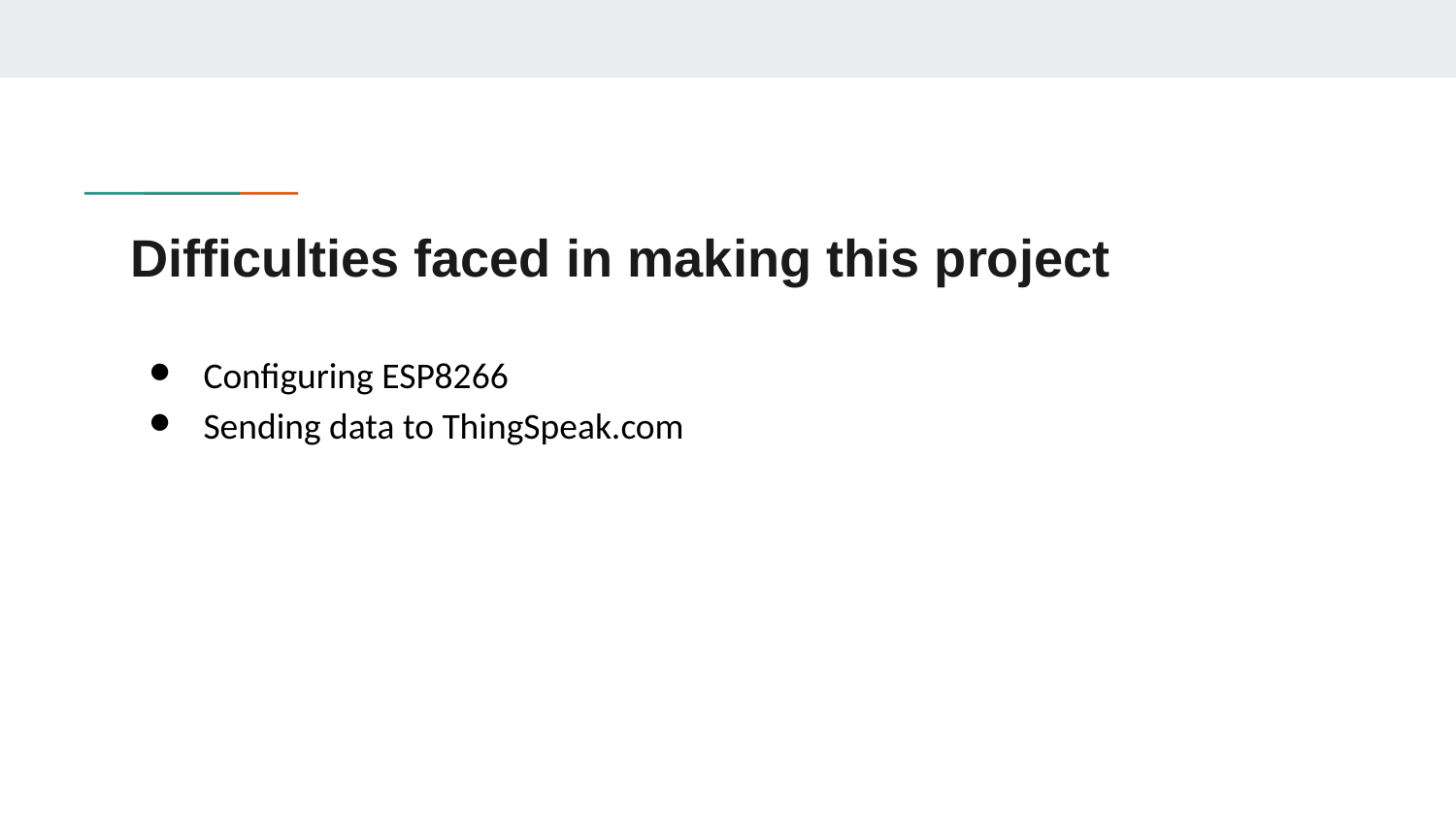

# Difficulties faced in making this project
Configuring ESP8266
Sending data to ThingSpeak.com